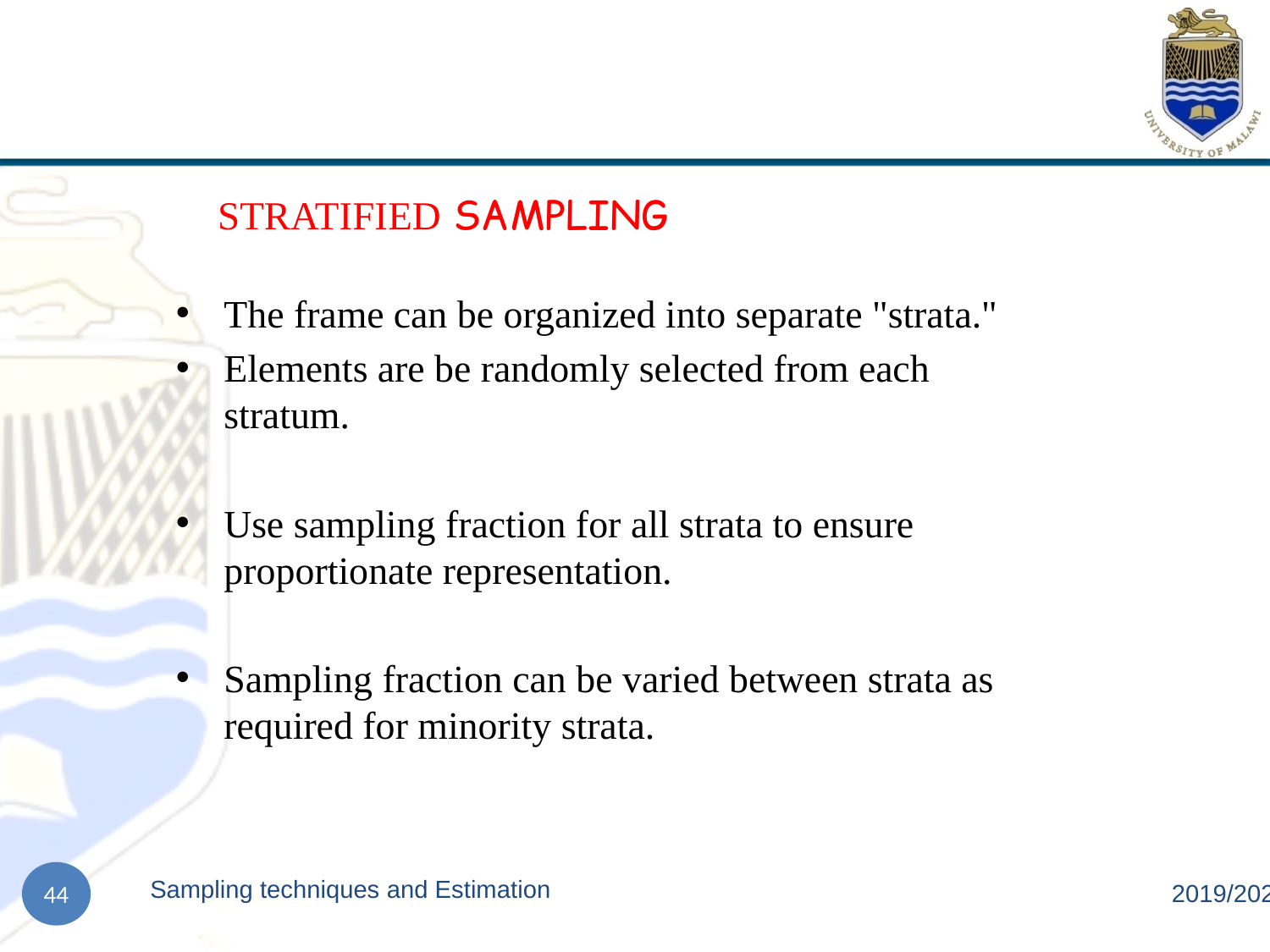

# STRATIFIED SAMPLING
The frame can be organized into separate "strata."
Elements are be randomly selected from each stratum.

Use sampling fraction for all strata to ensure proportionate representation.

Sampling fraction can be varied between strata as required for minority strata.

Sampling techniques and Estimation
2019/2020
44